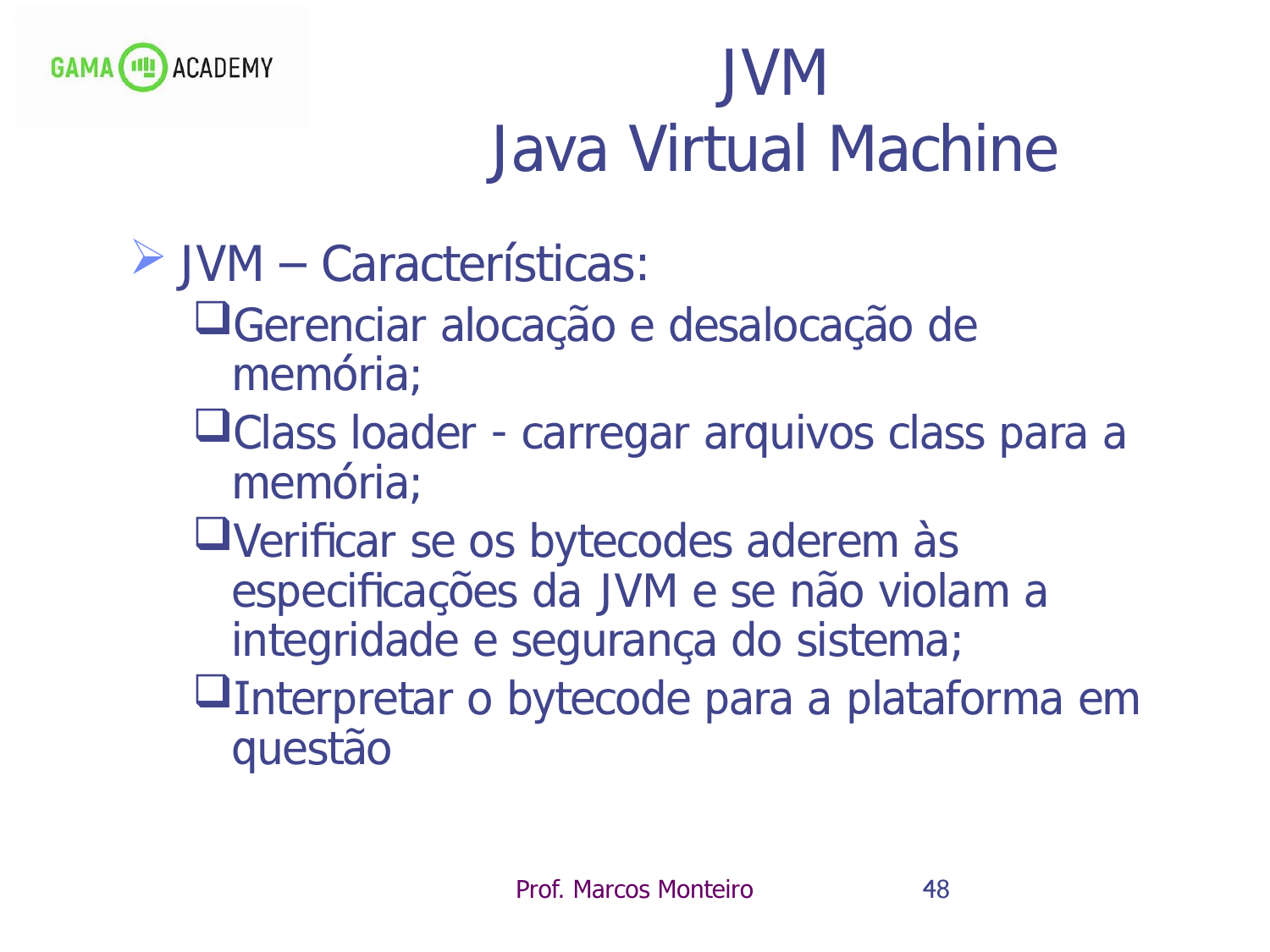

48
# JVM Java Virtual Machine
JVM – Características:
Gerenciar alocação e desalocação de memória;
Class loader - carregar arquivos class para a memória;
Verificar se os bytecodes aderem às especificações da JVM e se não violam a integridade e segurança do sistema;
Interpretar o bytecode para a plataforma em questão
Prof. Marcos Monteiro